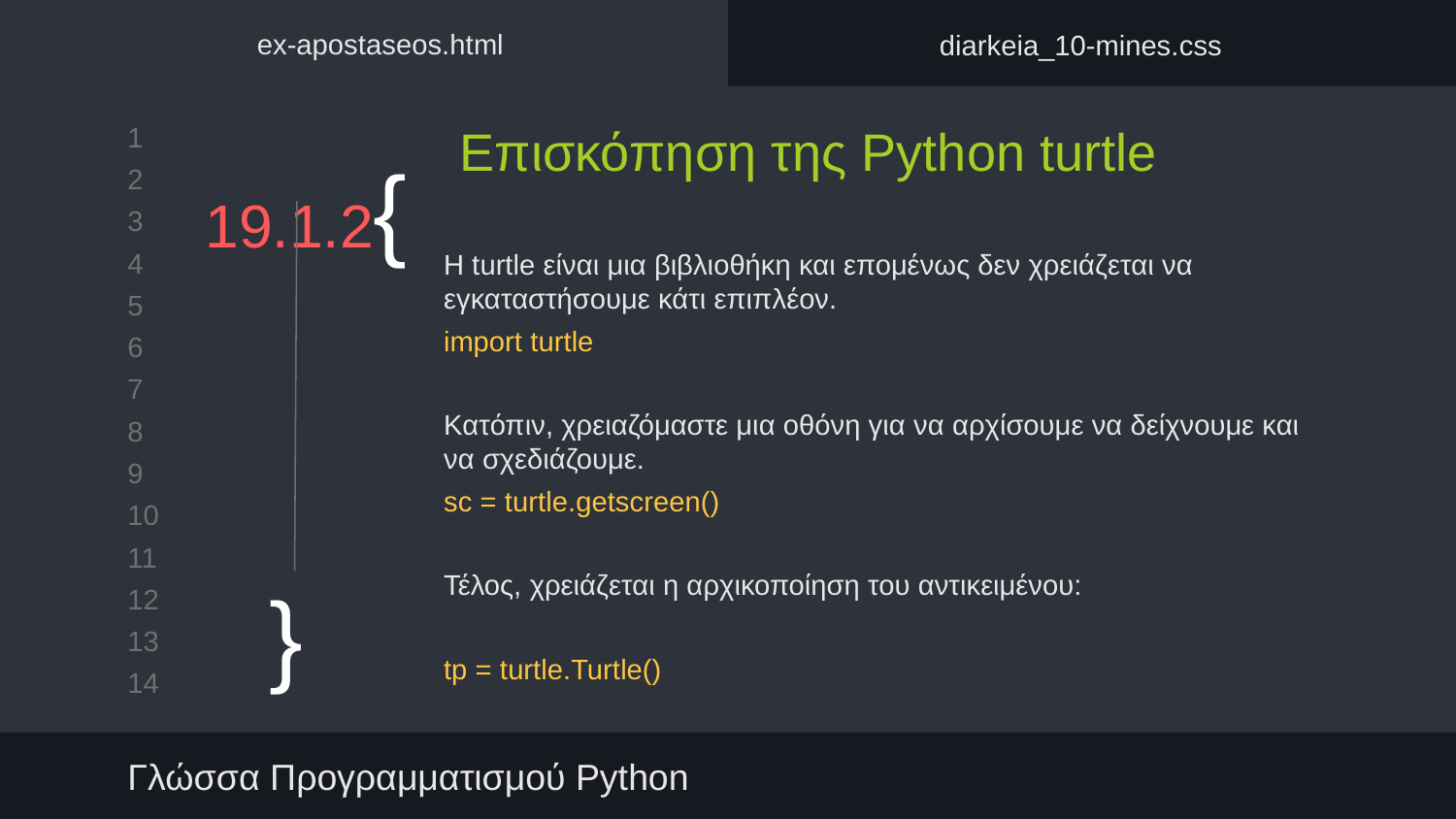

ex-apostaseos.html
diarkeia_10-mines.css
Επισκόπηση της Python turtle
# 19.1.2{
H turtle είναι μια βιβλιοθήκη και επομένως δεν χρειάζεται να εγκαταστήσουμε κάτι επιπλέον.
import turtle

Κατόπιν, χρειαζόμαστε μια οθόνη για να αρχίσουμε να δείχνουμε και να σχεδιάζουμε.
sc = turtle.getscreen()

Τέλος, χρειάζεται η αρχικοποίηση του αντικειμένου:

tp = turtle.Turtle()

}
Γλώσσα Προγραμματισμού Python